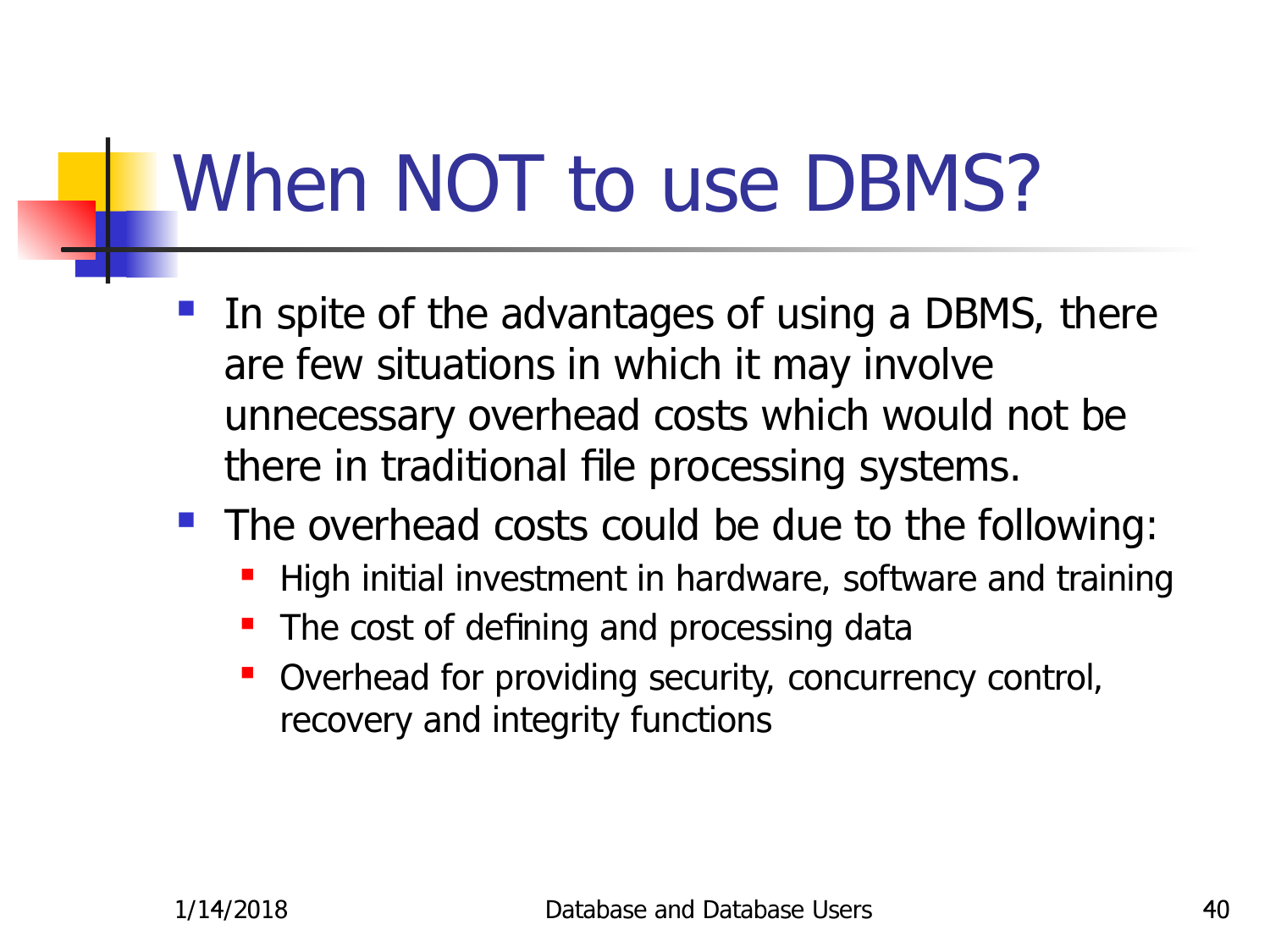

# When NOT to use DBMS?
In spite of the advantages of using a DBMS, there are few situations in which it may involve unnecessary overhead costs which would not be there in traditional file processing systems.
The overhead costs could be due to the following:
High initial investment in hardware, software and training
The cost of defining and processing data
Overhead for providing security, concurrency control, recovery and integrity functions
1/14/2018
Database and Database Users
40